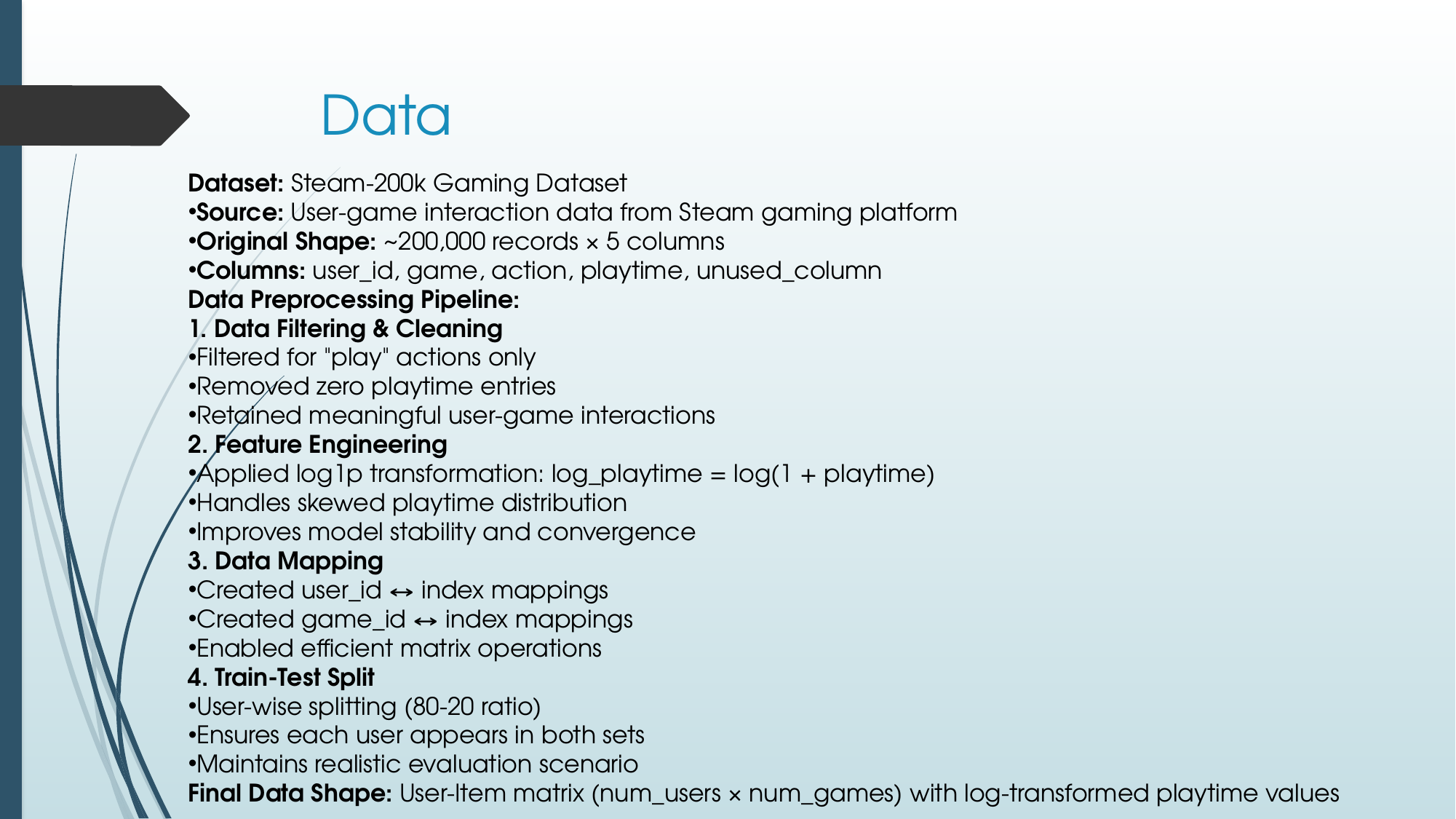

# Data
Dataset: Steam-200k Gaming Dataset
Source: User-game interaction data from Steam gaming platform
Original Shape: ~200,000 records × 5 columns
Columns: user_id, game, action, playtime, unused_column
Data Preprocessing Pipeline:
1. Data Filtering & Cleaning
Filtered for "play" actions only
Removed zero playtime entries
Retained meaningful user-game interactions
2. Feature Engineering
Applied log1p transformation: log_playtime = log(1 + playtime)
Handles skewed playtime distribution
Improves model stability and convergence
3. Data Mapping
Created user_id ↔ index mappings
Created game_id ↔ index mappings
Enabled efficient matrix operations
4. Train-Test Split
User-wise splitting (80-20 ratio)
Ensures each user appears in both sets
Maintains realistic evaluation scenario
Final Data Shape: User-Item matrix (num_users × num_games) with log-transformed playtime values